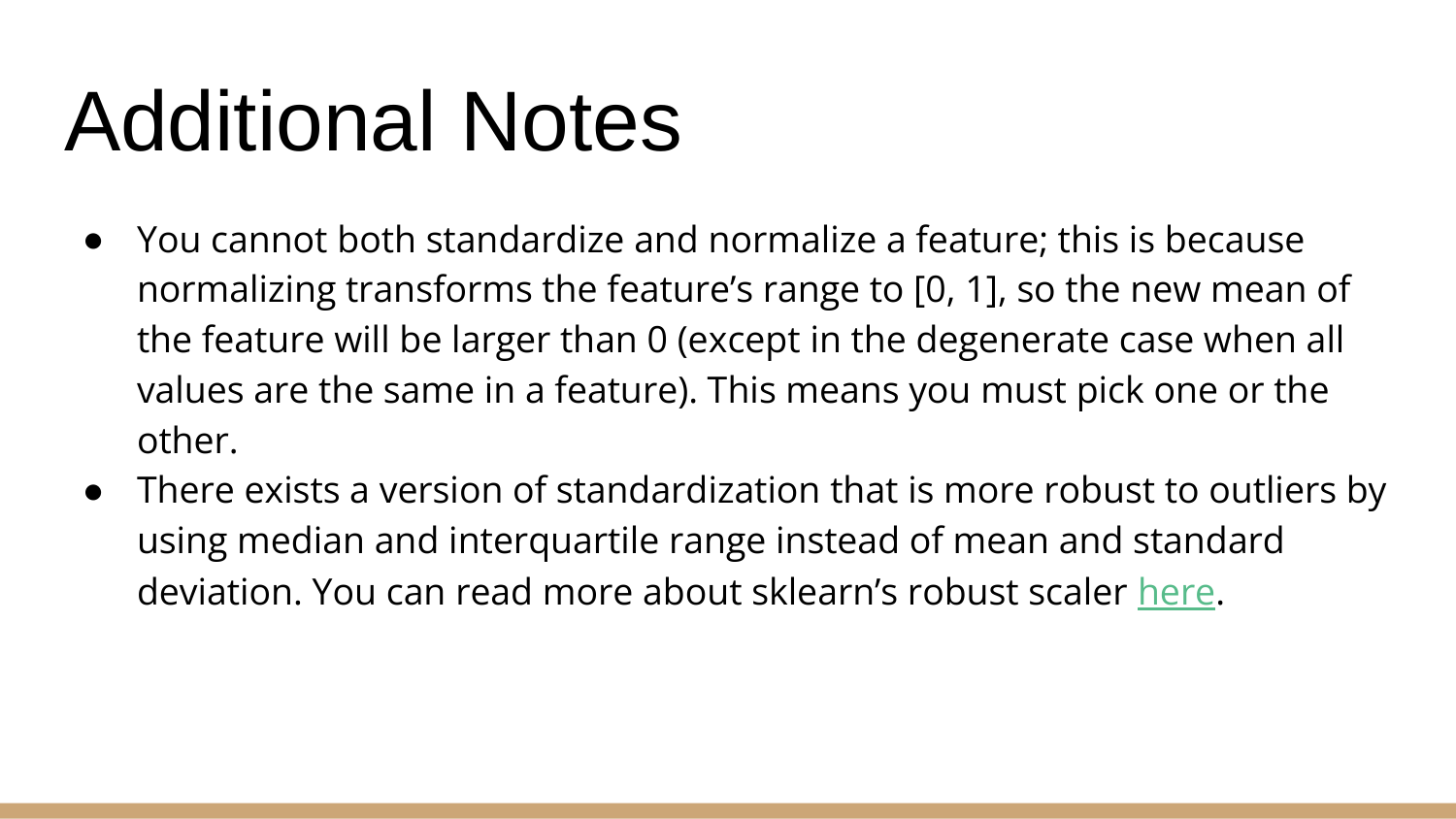

# Additional Notes
You cannot both standardize and normalize a feature; this is because normalizing transforms the feature’s range to [0, 1], so the new mean of the feature will be larger than 0 (except in the degenerate case when all values are the same in a feature). This means you must pick one or the other.
There exists a version of standardization that is more robust to outliers by using median and interquartile range instead of mean and standard deviation. You can read more about sklearn’s robust scaler here.